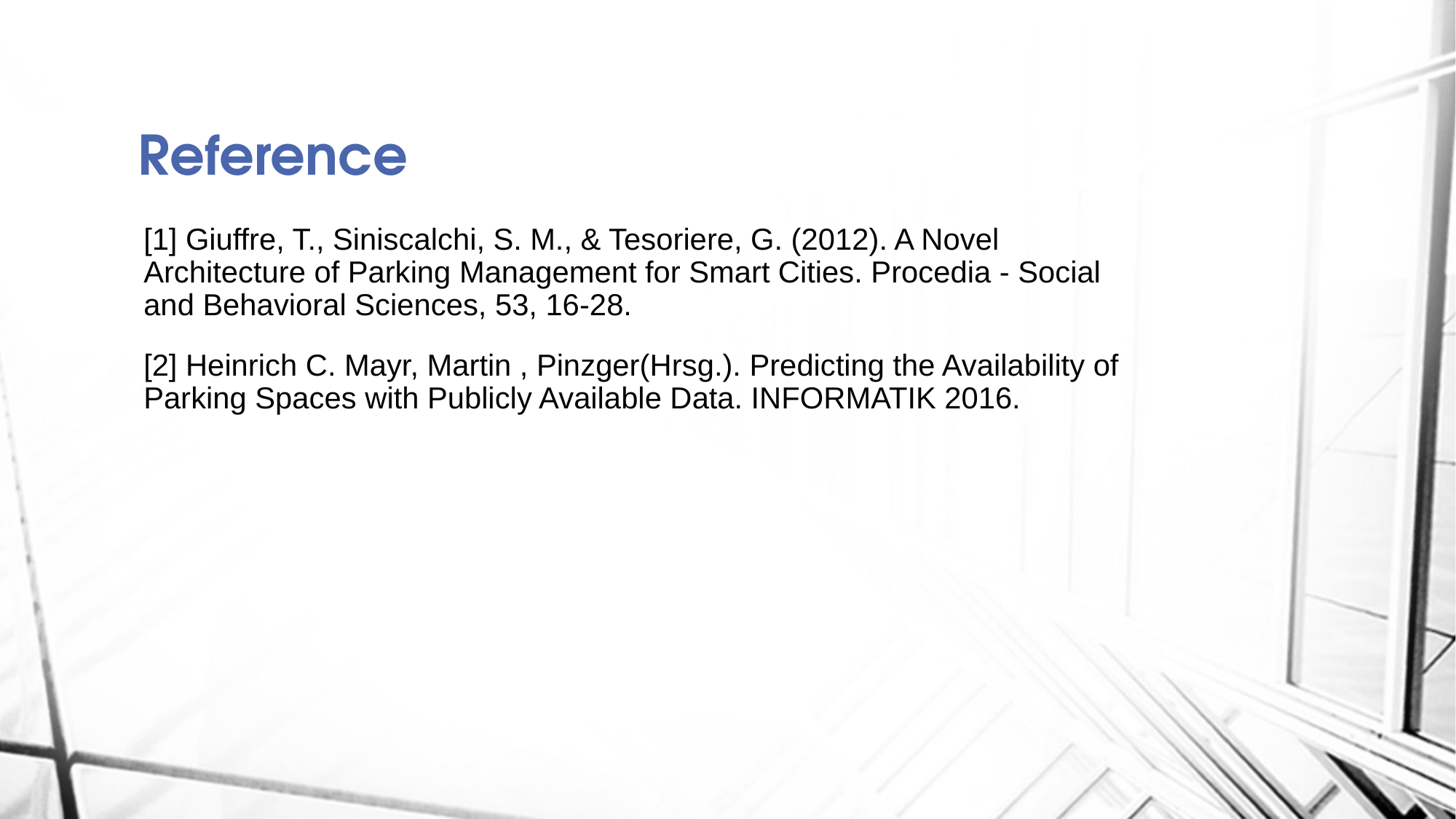

# Reference
[1] Giuffre, T., Siniscalchi, S. M., & Tesoriere, G. (2012). A Novel Architecture of Parking Management for Smart Cities. Procedia - Social and Behavioral Sciences, 53, 16-28.
[2] Heinrich C. Mayr, Martin , Pinzger(Hrsg.). Predicting the Availability of Parking Spaces with Publicly Available Data. INFORMATIK 2016.